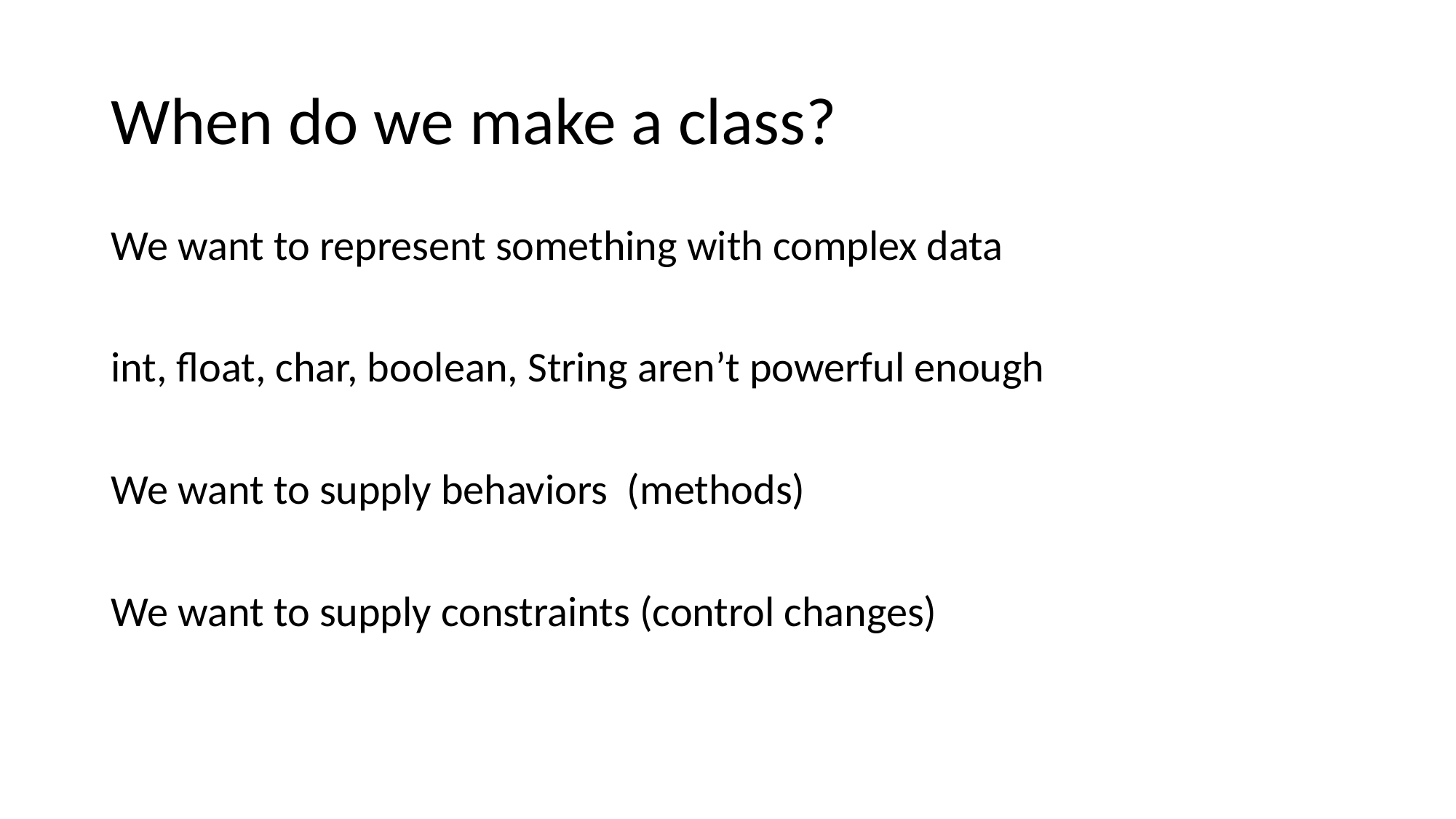

# When do we make a class?
We want to represent something with complex data

int, float, char, boolean, String aren’t powerful enough

We want to supply behaviors  (methods)

We want to supply constraints (control changes)